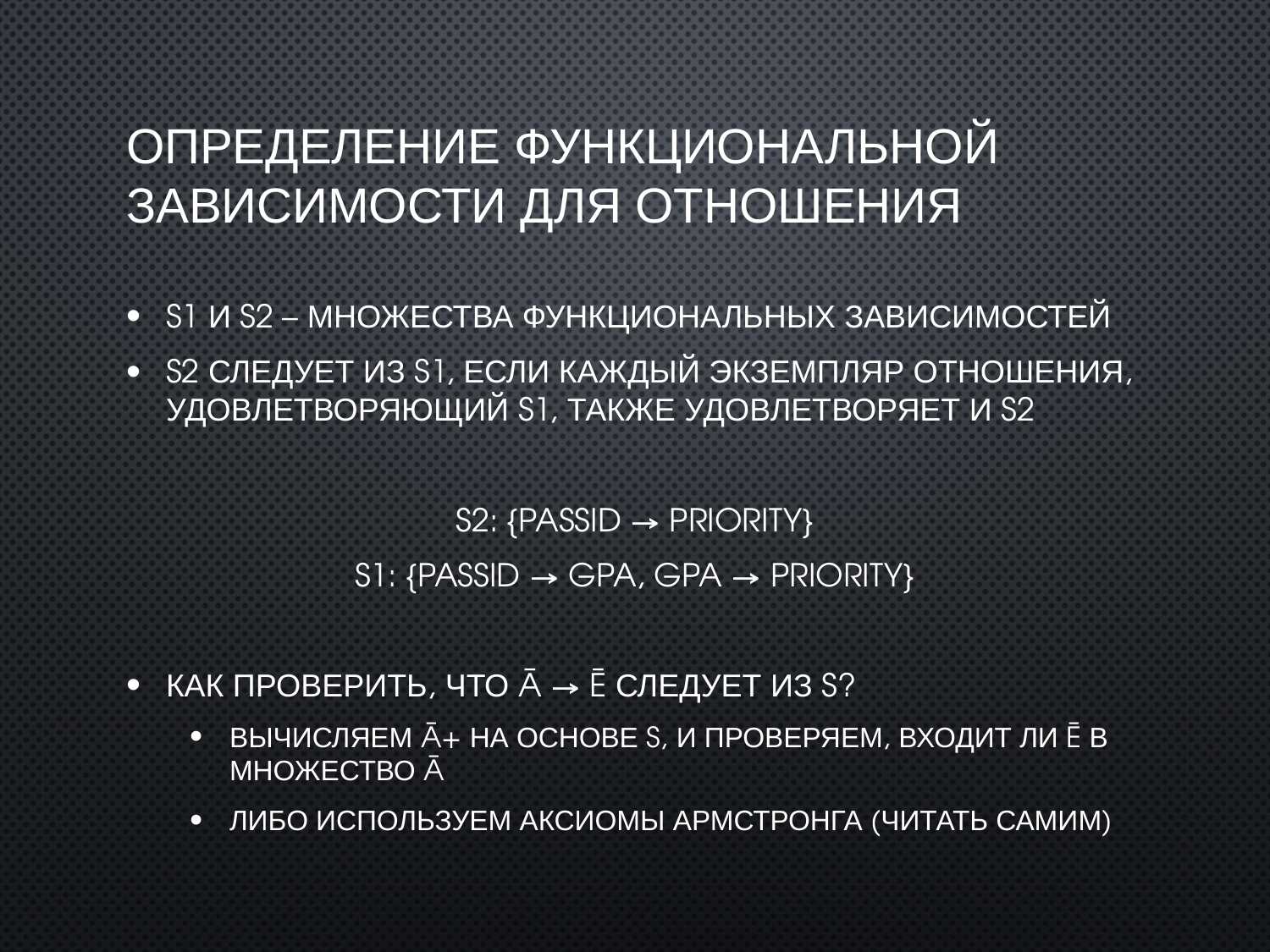

# Определение функциональной зависимости для отношения
S1 и S2 – множества функциональных зависимостей
S2 следует из S1, если каждый экземпляр отношения, удовлетворяющий S1, также удовлетворяет и S2

S2: {passID → priority}
S1: {passID → GPA, GPA → priority}

Как проверить, что Ā → Ē следует из S?
Вычисляем Ā+ на основе S, и проверяем, входит ли Ē в множество Ā
Либо используем аксиомы Армстронга (читать самим)